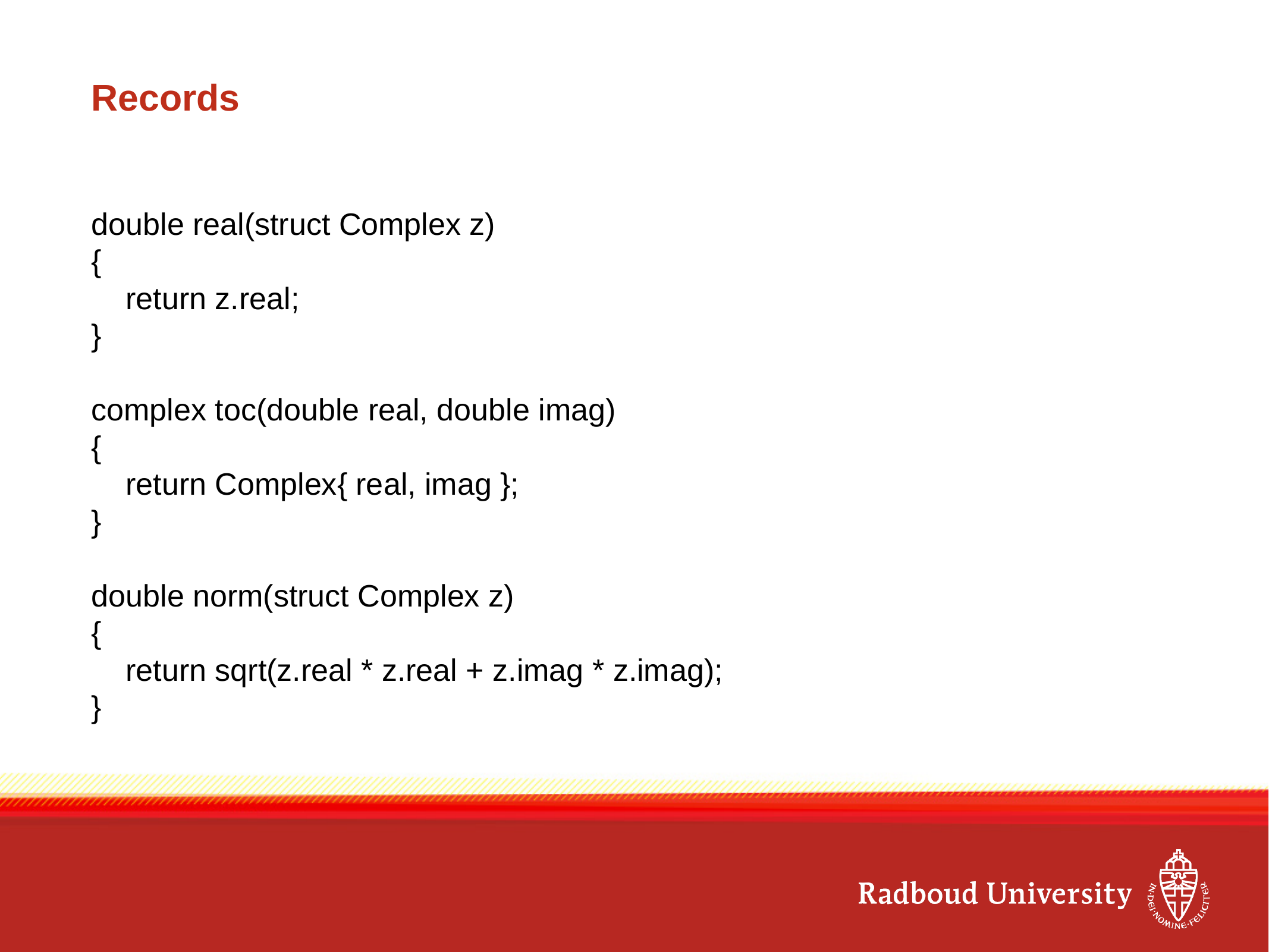

# Records

double real(struct Complex z)
{
    return z.real;
}
complex toc(double real, double imag)
{
    return Complex{ real, imag };
}

double norm(struct Complex z)
{
    return sqrt(z.real * z.real + z.imag * z.imag);
}